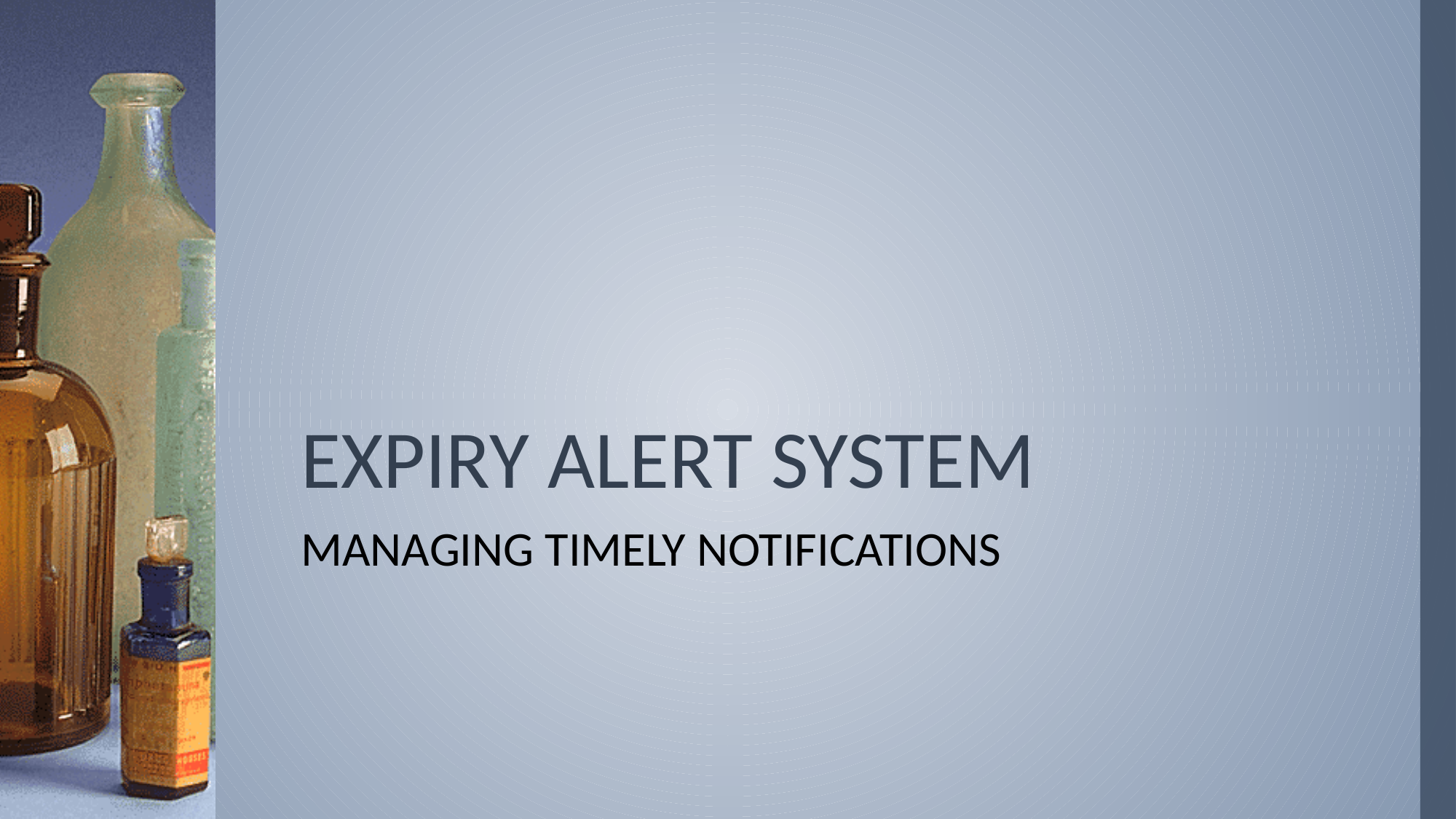

# EXPIRY ALERT SYSTEM
MANAGING TIMELY NOTIFICATIONS